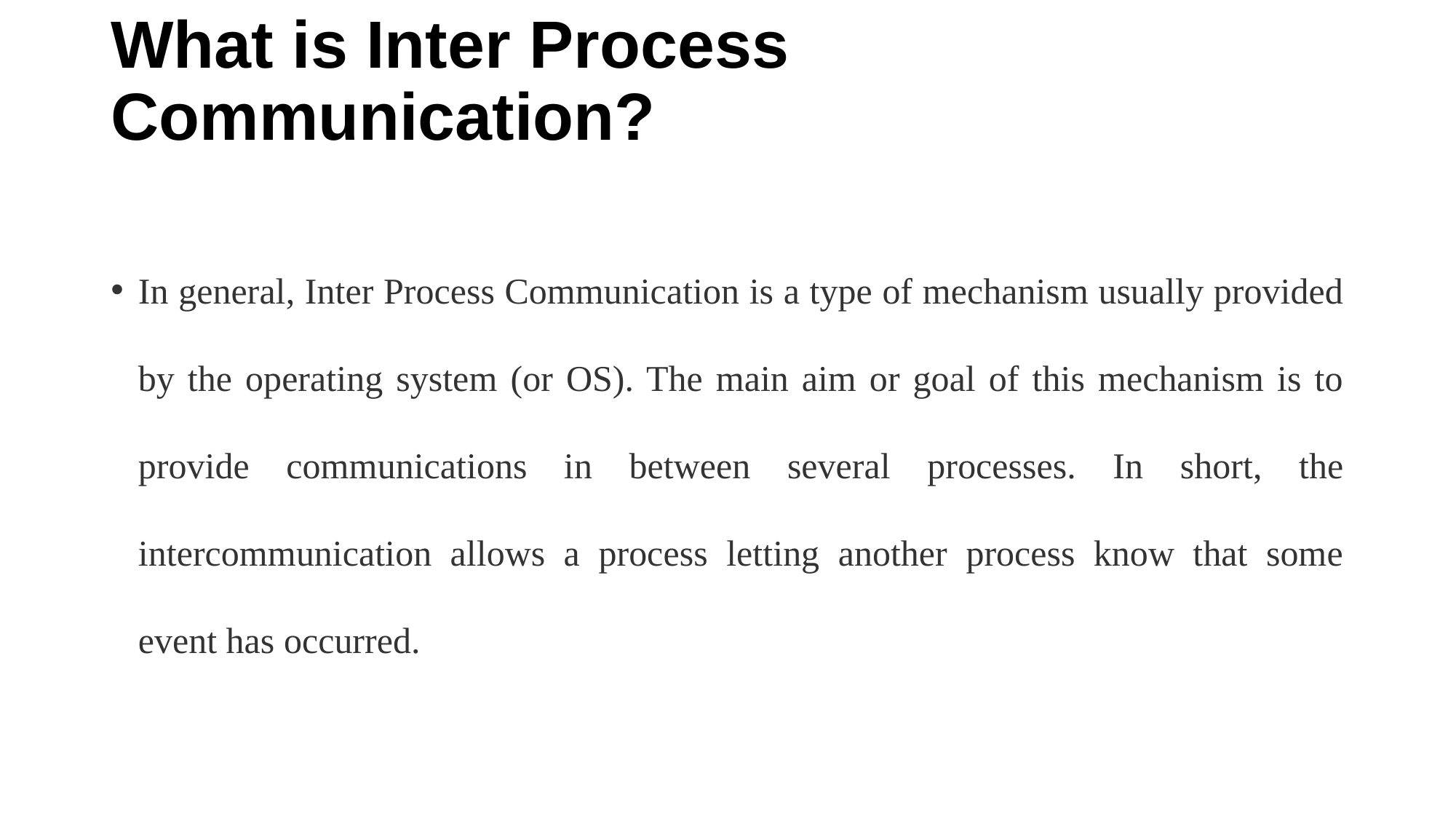

# What is Inter Process Communication?
In general, Inter Process Communication is a type of mechanism usually provided by the operating system (or OS). The main aim or goal of this mechanism is to provide communications in between several processes. In short, the intercommunication allows a process letting another process know that some event has occurred.